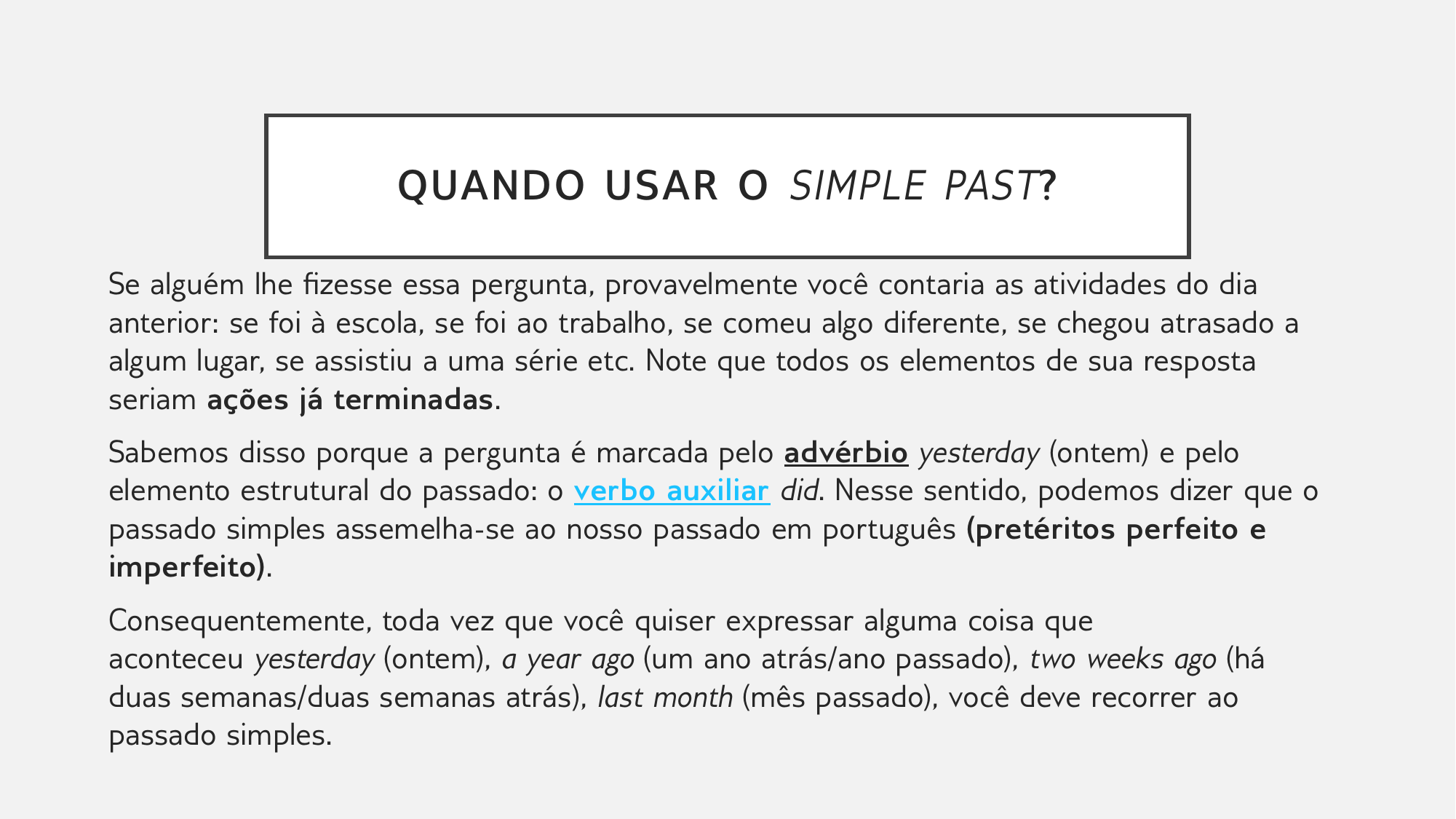

# Quando usar o simple past?
Se alguém lhe fizesse essa pergunta, provavelmente você contaria as atividades do dia anterior: se foi à escola, se foi ao trabalho, se comeu algo diferente, se chegou atrasado a algum lugar, se assistiu a uma série etc. Note que todos os elementos de sua resposta seriam ações já terminadas.
Sabemos disso porque a pergunta é marcada pelo advérbio yesterday (ontem) e pelo elemento estrutural do passado: o verbo auxiliar did. Nesse sentido, podemos dizer que o passado simples assemelha-se ao nosso passado em português (pretéritos perfeito e imperfeito).
Consequentemente, toda vez que você quiser expressar alguma coisa que aconteceu yesterday (ontem), a year ago (um ano atrás/ano passado), two weeks ago (há duas semanas/duas semanas atrás), last month (mês passado), você deve recorrer ao passado simples.